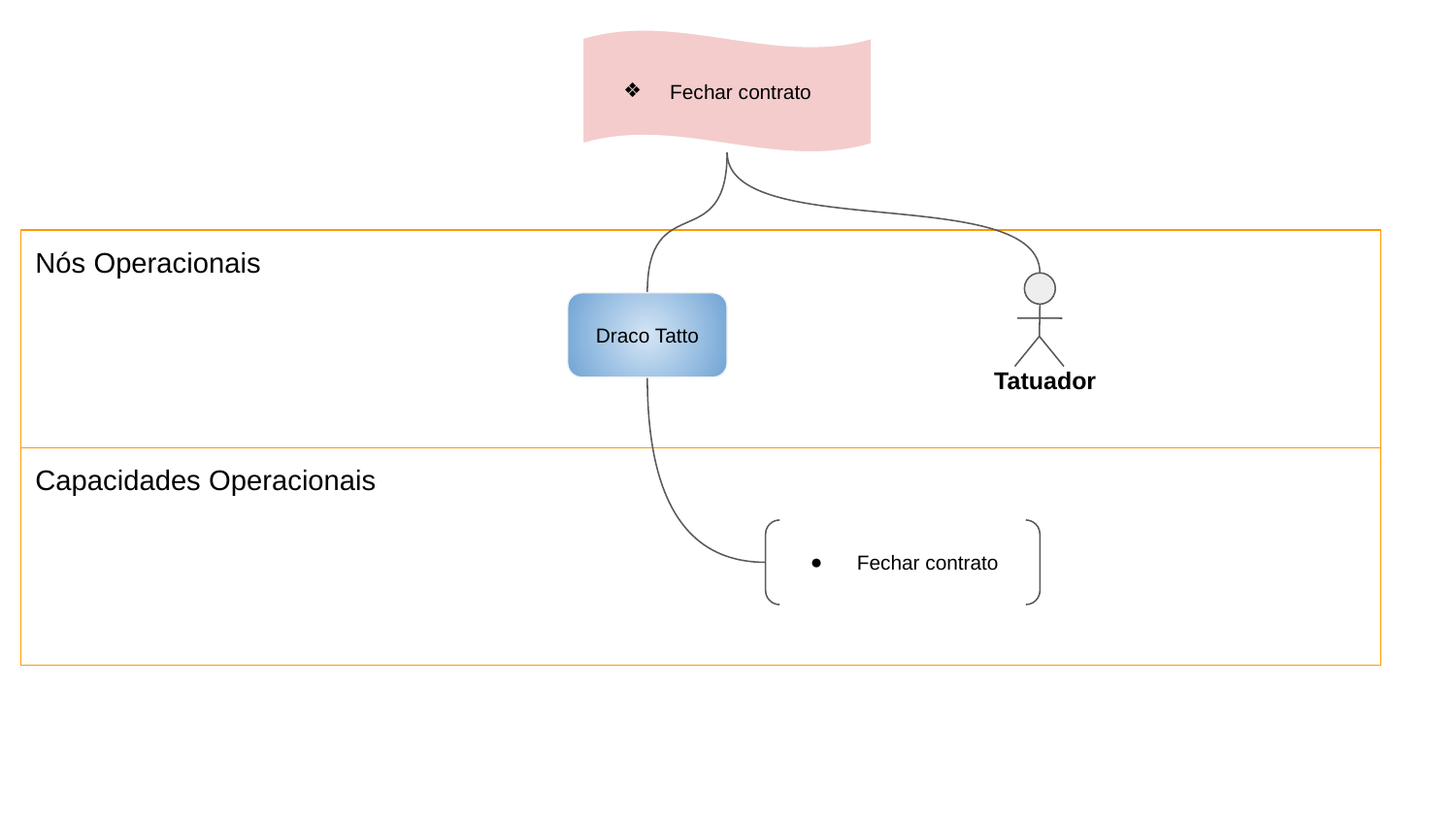

Fechar contrato
Nós Operacionais

Tatuador
Draco Tatto
Capacidades Operacionais
Fechar contrato